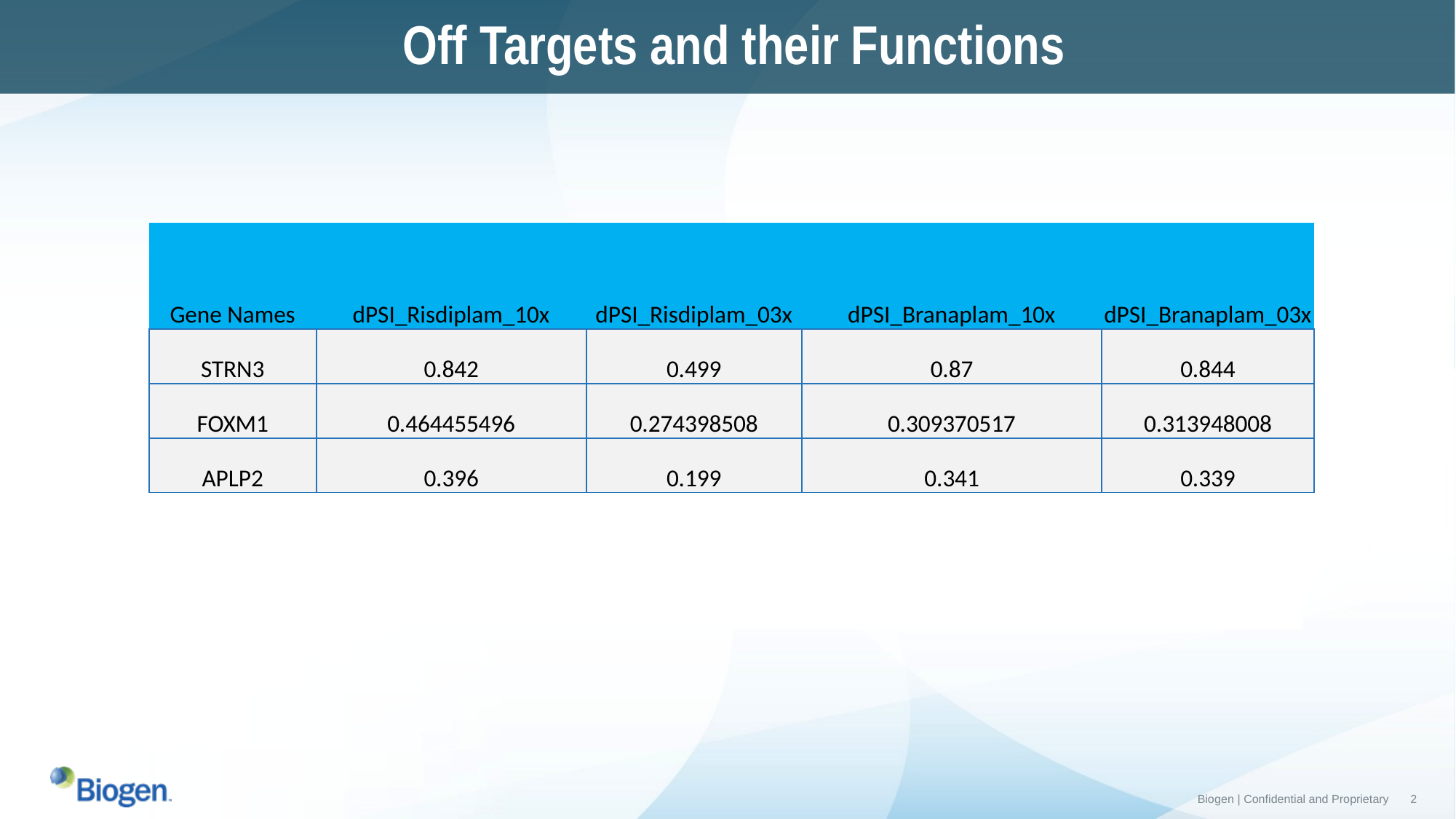

Off Targets and their Functions
| Gene Names | dPSI\_Risdiplam\_10x | dPSI\_Risdiplam\_03x | dPSI\_Branaplam\_10x | dPSI\_Branaplam\_03x |
| --- | --- | --- | --- | --- |
| STRN3 | 0.842 | 0.499 | 0.87 | 0.844 |
| FOXM1 | 0.464455496 | 0.274398508 | 0.309370517 | 0.313948008 |
| APLP2 | 0.396 | 0.199 | 0.341 | 0.339 |